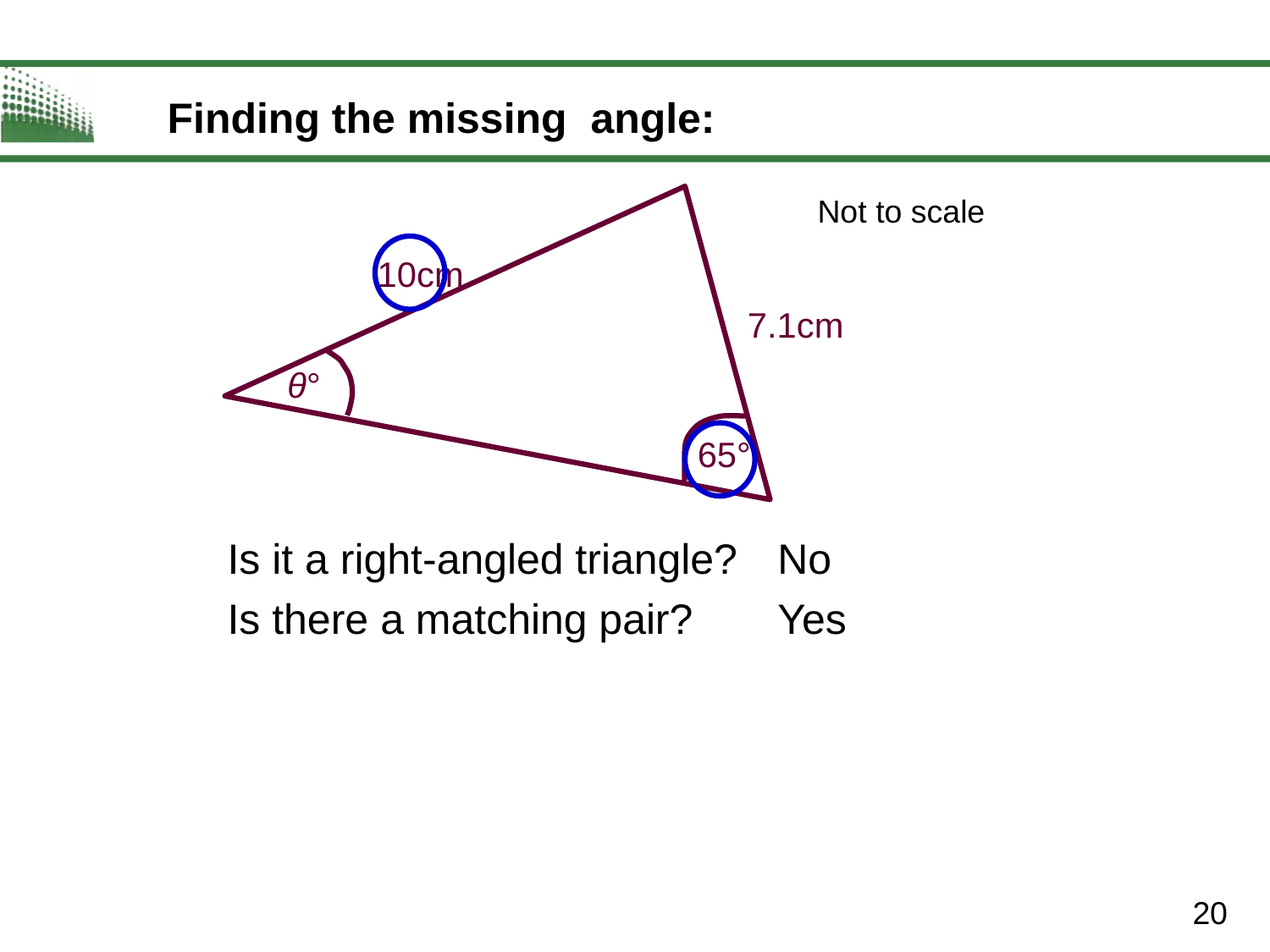

Finding the missing  angle:
Not to scale

10cm
7.1cm

θ°

65°
Is it a right-angled triangle?
No
Is there a matching pair?
Yes